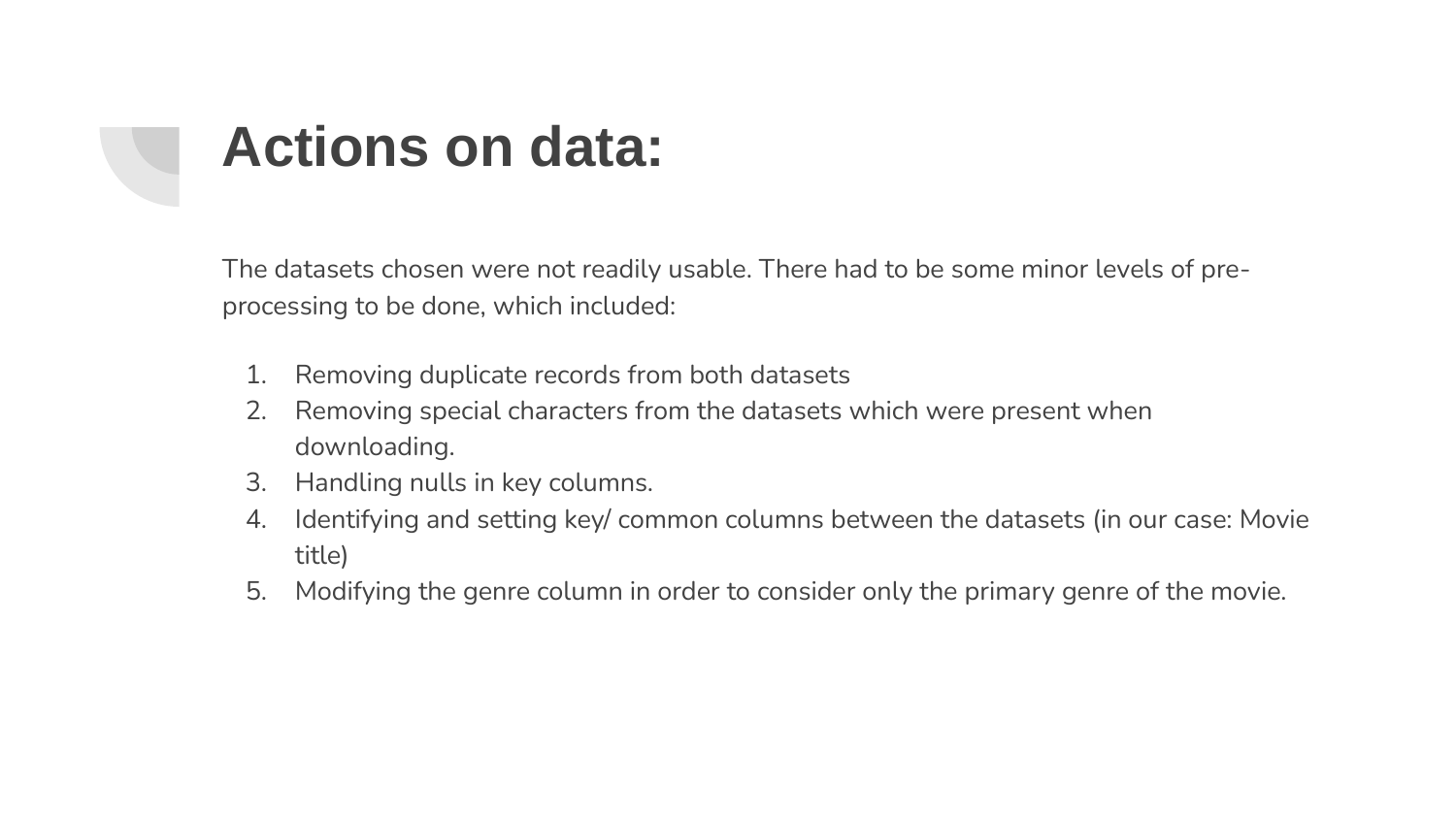

# Actions on data:
The datasets chosen were not readily usable. There had to be some minor levels of pre-processing to be done, which included:
Removing duplicate records from both datasets
Removing special characters from the datasets which were present when downloading.
Handling nulls in key columns.
Identifying and setting key/ common columns between the datasets (in our case: Movie title)
Modifying the genre column in order to consider only the primary genre of the movie.